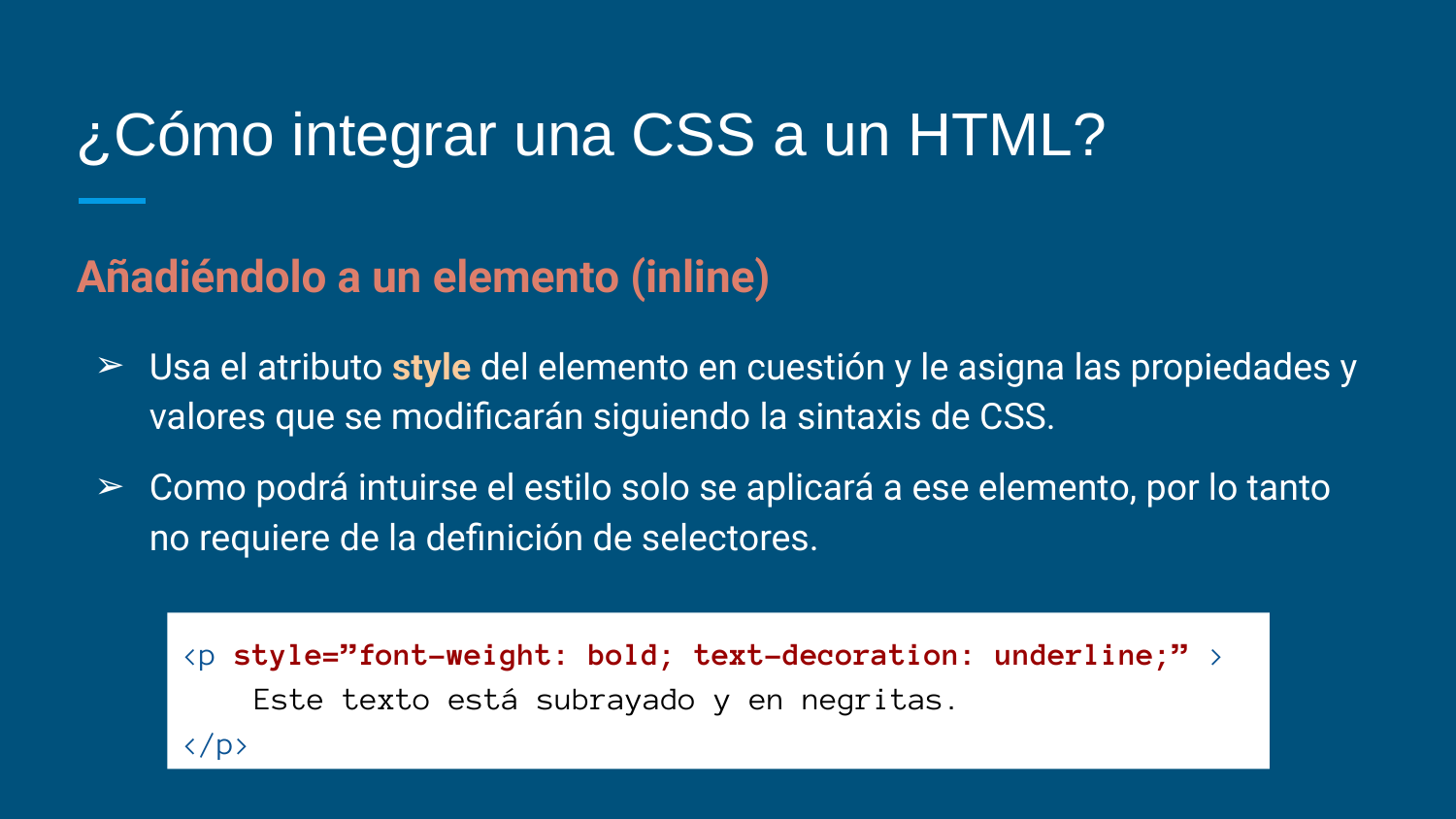

# ¿Cómo integrar una CSS a un HTML?
Añadiéndolo a un elemento (inline)
Usa el atributo style del elemento en cuestión y le asigna las propiedades y valores que se modificarán siguiendo la sintaxis de CSS.
Como podrá intuirse el estilo solo se aplicará a ese elemento, por lo tanto no requiere de la definición de selectores.
<p style=”font-weight: bold; text-decoration: underline;” >
Este texto está subrayado y en negritas.
</p>